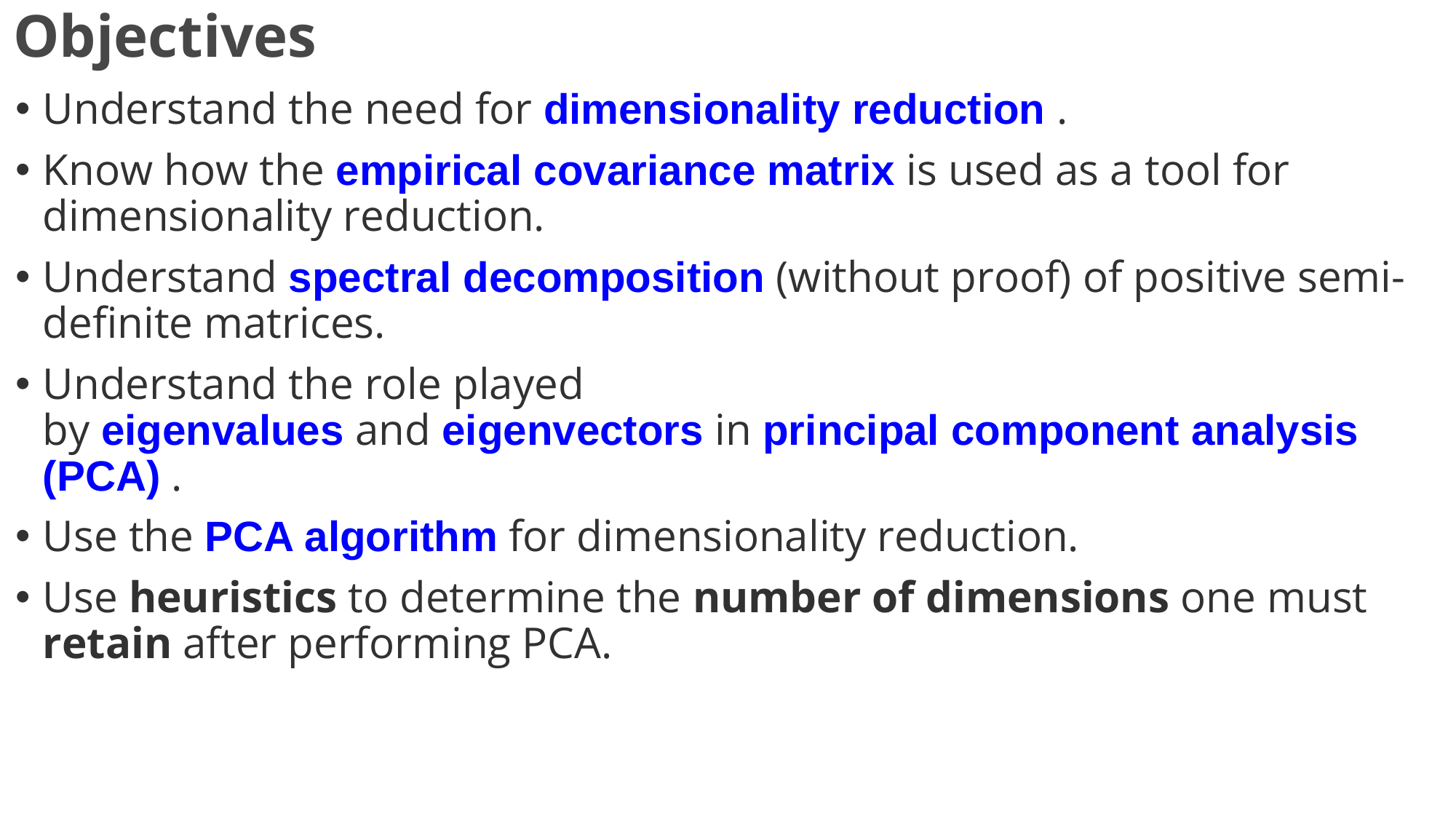

# Objectives
Understand the need for dimensionality reduction .
Know how the empirical covariance matrix is used as a tool for dimensionality reduction.
Understand spectral decomposition (without proof) of positive semi-definite matrices.
Understand the role played by eigenvalues and eigenvectors in principal component analysis (PCA) .
Use the PCA algorithm for dimensionality reduction.
Use heuristics to determine the number of dimensions one must retain after performing PCA.